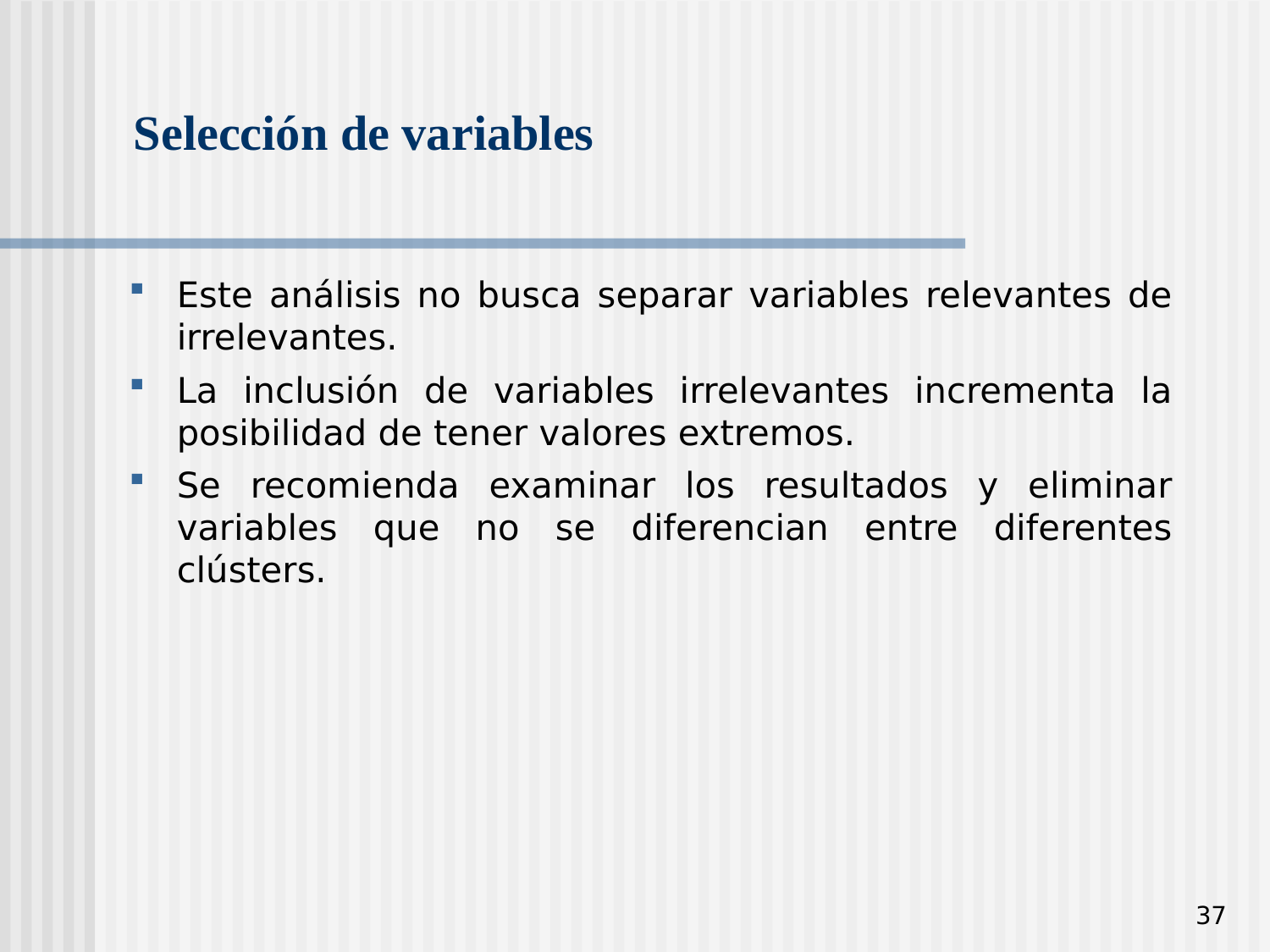

# Selección de variables
Este análisis no busca separar variables relevantes de irrelevantes.
La inclusión de variables irrelevantes incrementa la posibilidad de tener valores extremos.
Se recomienda examinar los resultados y eliminar variables que no se diferencian entre diferentes clústers.

37